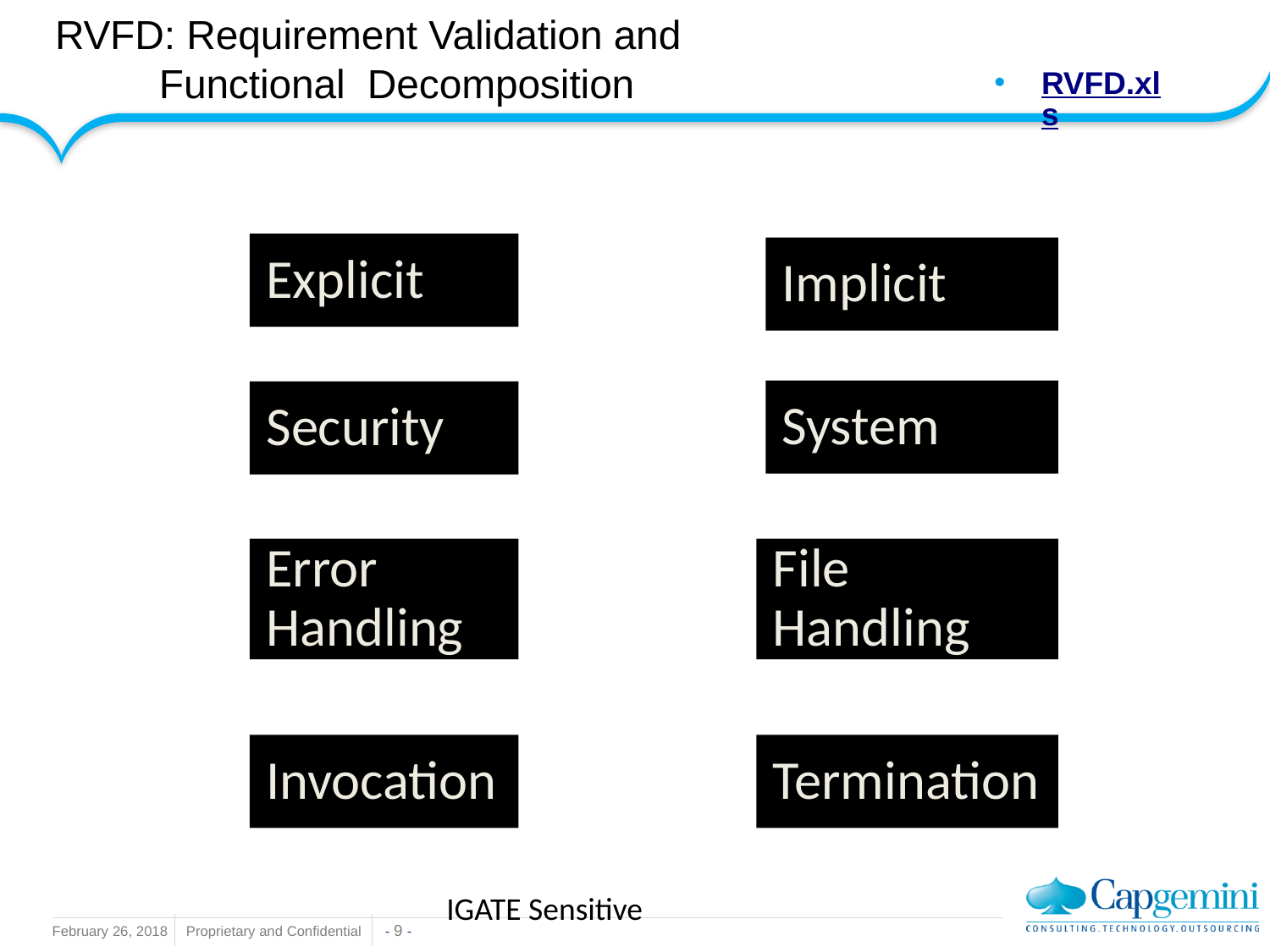

# RVFD: Requirement Validation and Functional  Decomposition
RVFD.xls
Explicit
Implicit
System
Security
Error Handling
File Handling
Termination
Invocation
IGATE Sensitive